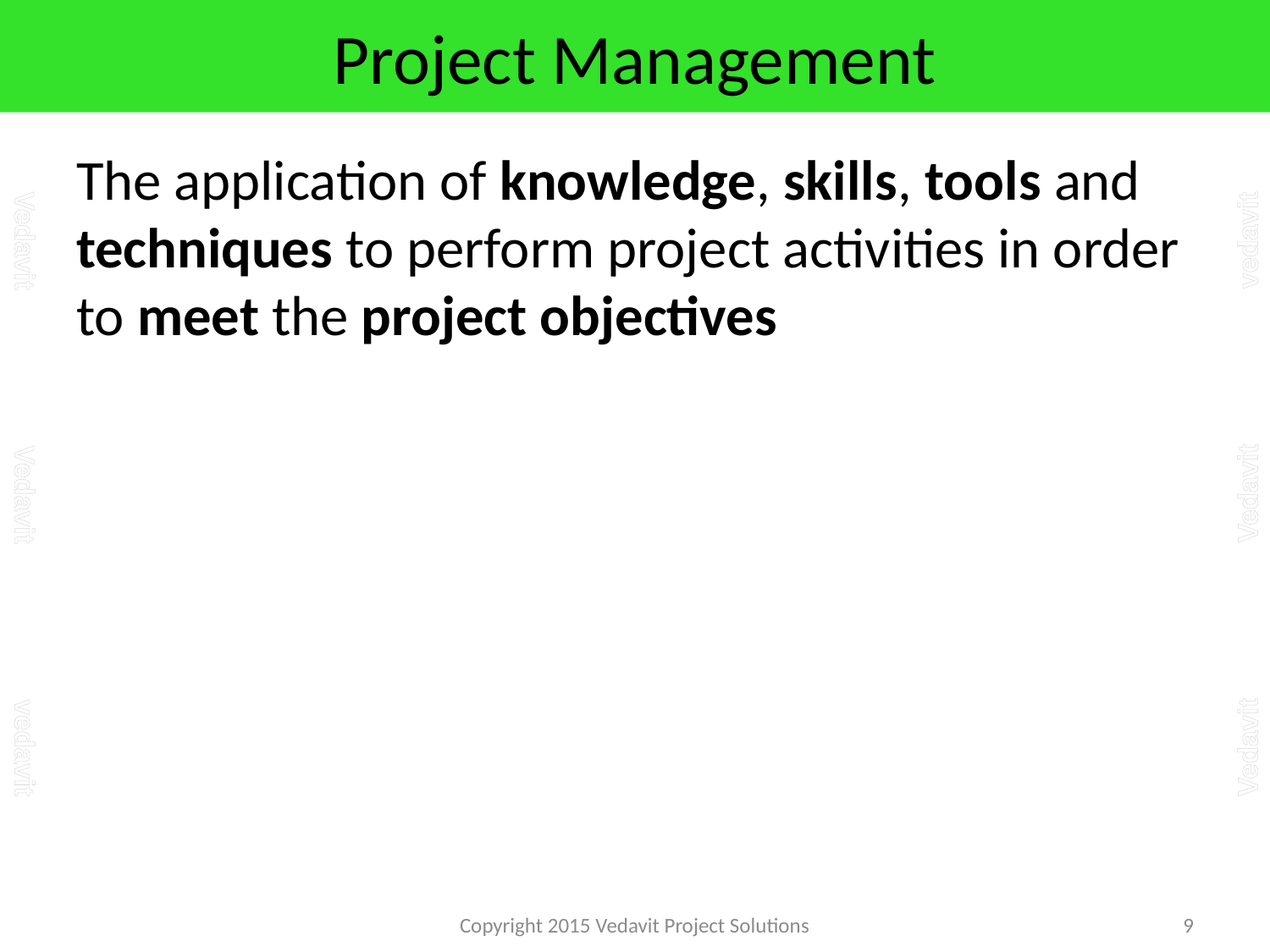

# Project Management
The application of knowledge, skills, tools and
techniques to perform project activities in order to meet the project objectives
Copyright 2015 Vedavit Project Solutions
9